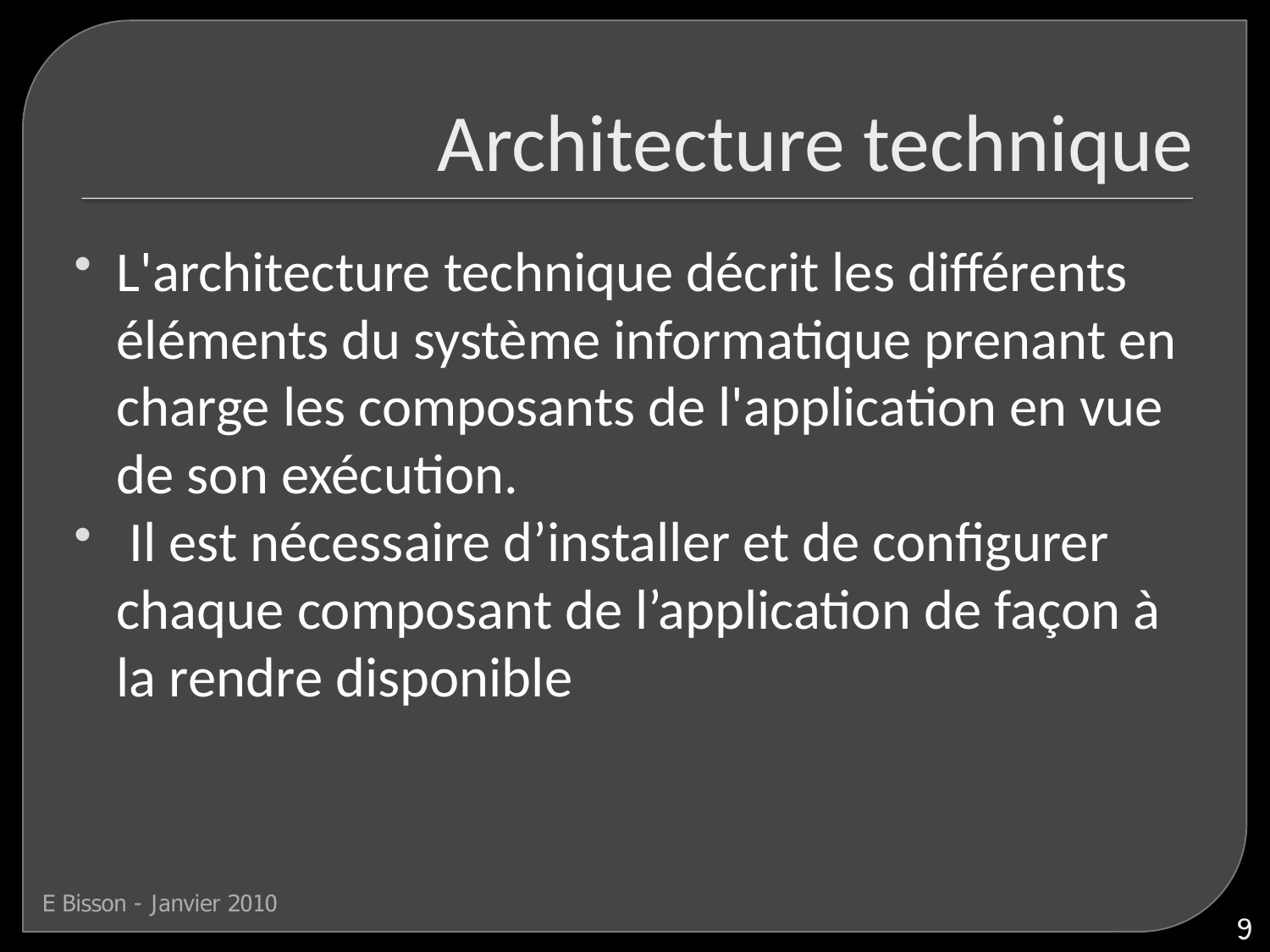

# Architecture technique
L'architecture technique décrit les différents éléments du système informatique prenant en charge les composants de l'application en vue de son exécution.
 Il est nécessaire d’installer et de configurer chaque composant de l’application de façon à la rendre disponible
E Bisson - Janvier 2010
9